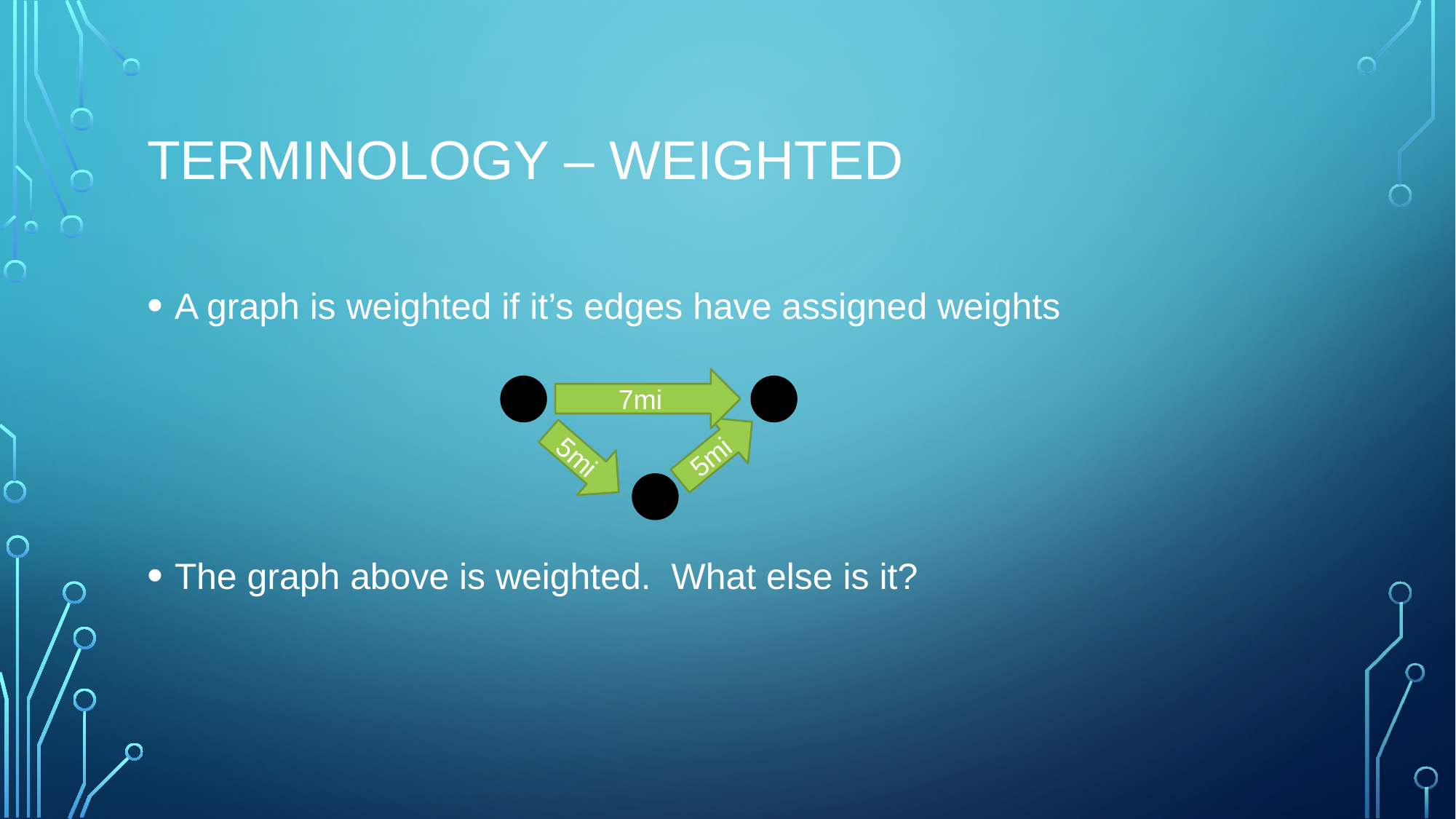

# Terminology – Weighted
A graph is weighted if it’s edges have assigned weights

The graph above is weighted.  What else is it?

7mi

5mi
5mi